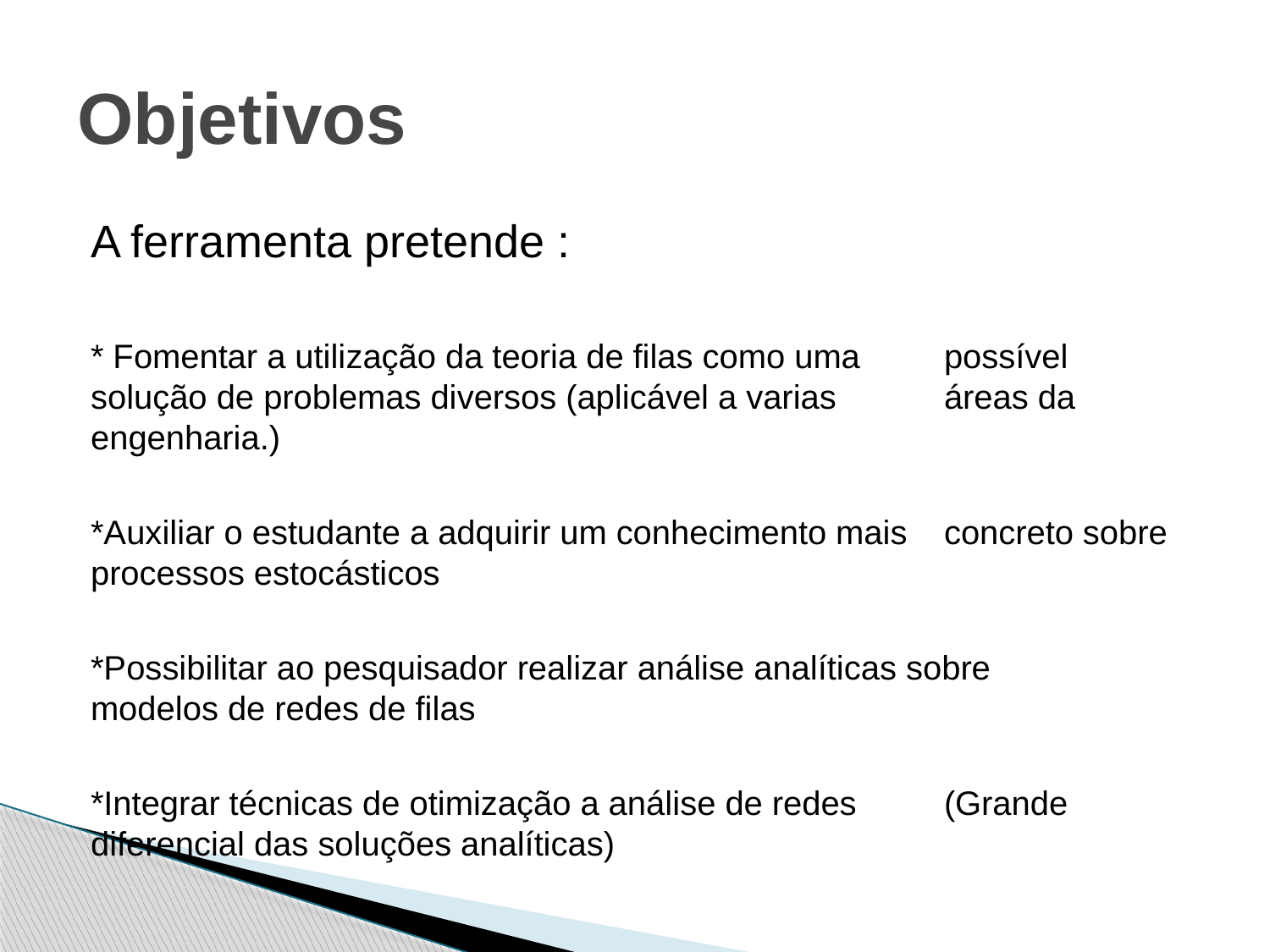

# Objetivos
A ferramenta pretende :

	* Fomentar a utilização da teoria de filas como uma 	possível solução de problemas diversos (aplicável a varias 	áreas da engenharia.)

	*Auxiliar o estudante a adquirir um conhecimento mais 	concreto sobre processos estocásticos

	*Possibilitar ao pesquisador realizar análise analíticas sobre 	modelos de redes de filas

	*Integrar técnicas de otimização a análise de redes 	(Grande diferencial das soluções analíticas)